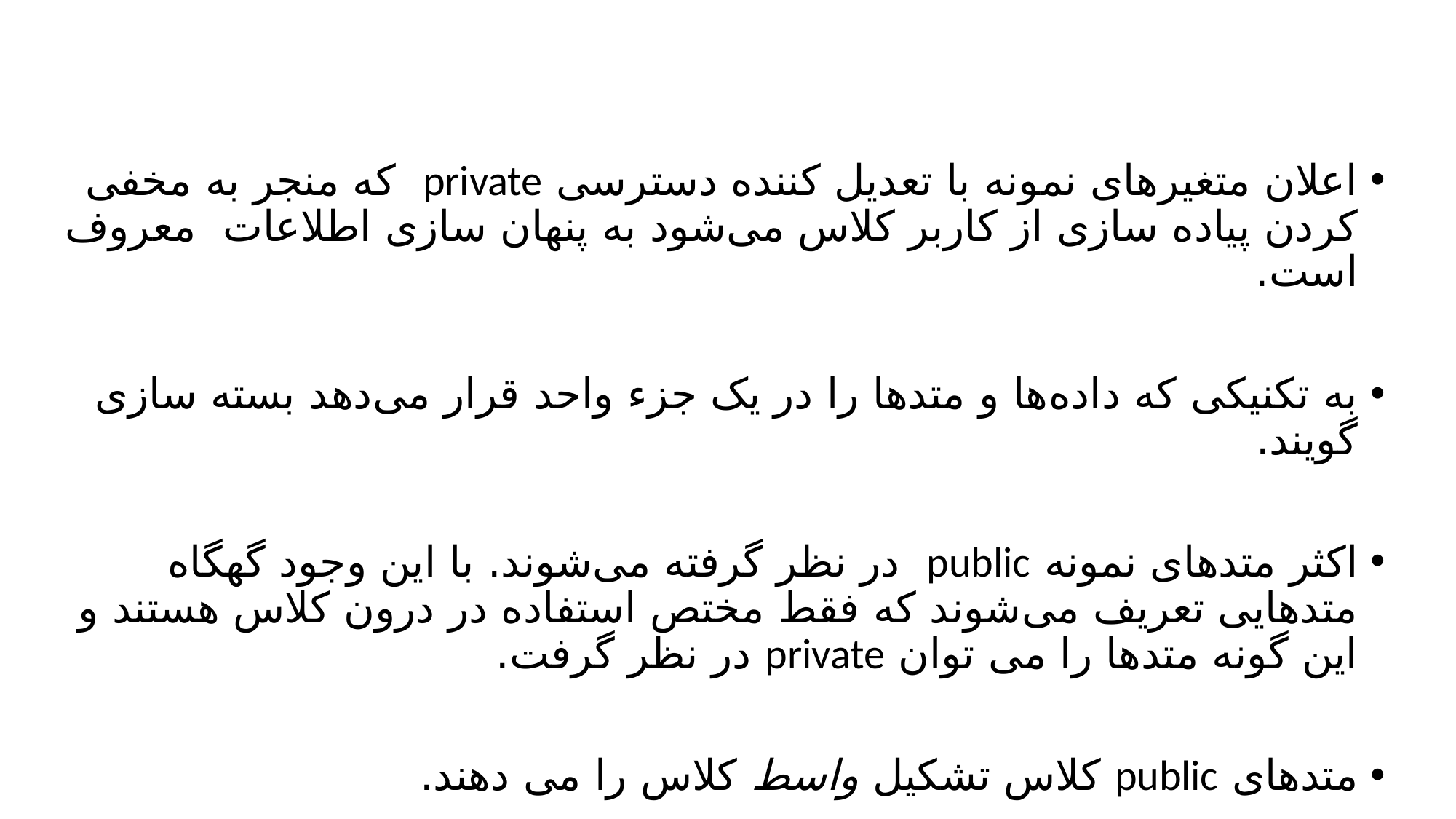

اعلان متغیرهای نمونه با تعدیل کننده دسترسی private  که منجر به مخفی کردن پیاده سازی از کاربر کلاس می‌شود به پنهان سازی اطلاعات  معروف است.

به تکنیکی که داده‌ها و متدها را در یک جزء واحد قرار می‌دهد بسته سازی گویند.

اکثر متدهای نمونه public  در نظر گرفته می‌شوند. با این وجود گهگاه متدهایی تعریف می‌شوند که فقط مختص استفاده در درون کلاس هستند و این گونه متدها را می توان private در نظر گرفت.

متدهای public کلاس تشکیل واسط کلاس را می دهند.